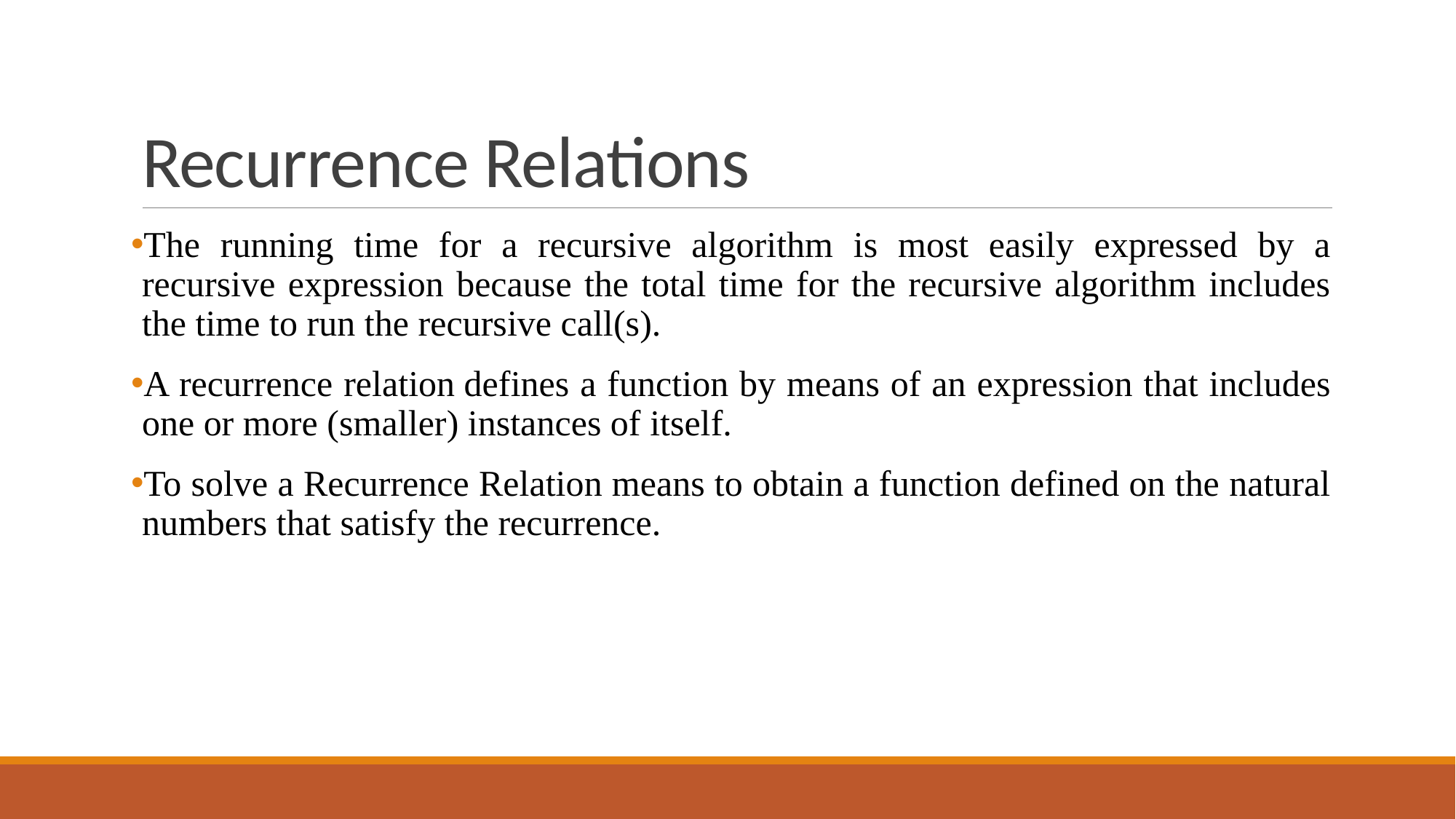

# Recurrence Relations
The running time for a recursive algorithm is most easily expressed by a recursive expression because the total time for the recursive algorithm includes the time to run the recursive call(s).
A recurrence relation defines a function by means of an expression that includes one or more (smaller) instances of itself.
To solve a Recurrence Relation means to obtain a function defined on the natural numbers that satisfy the recurrence.